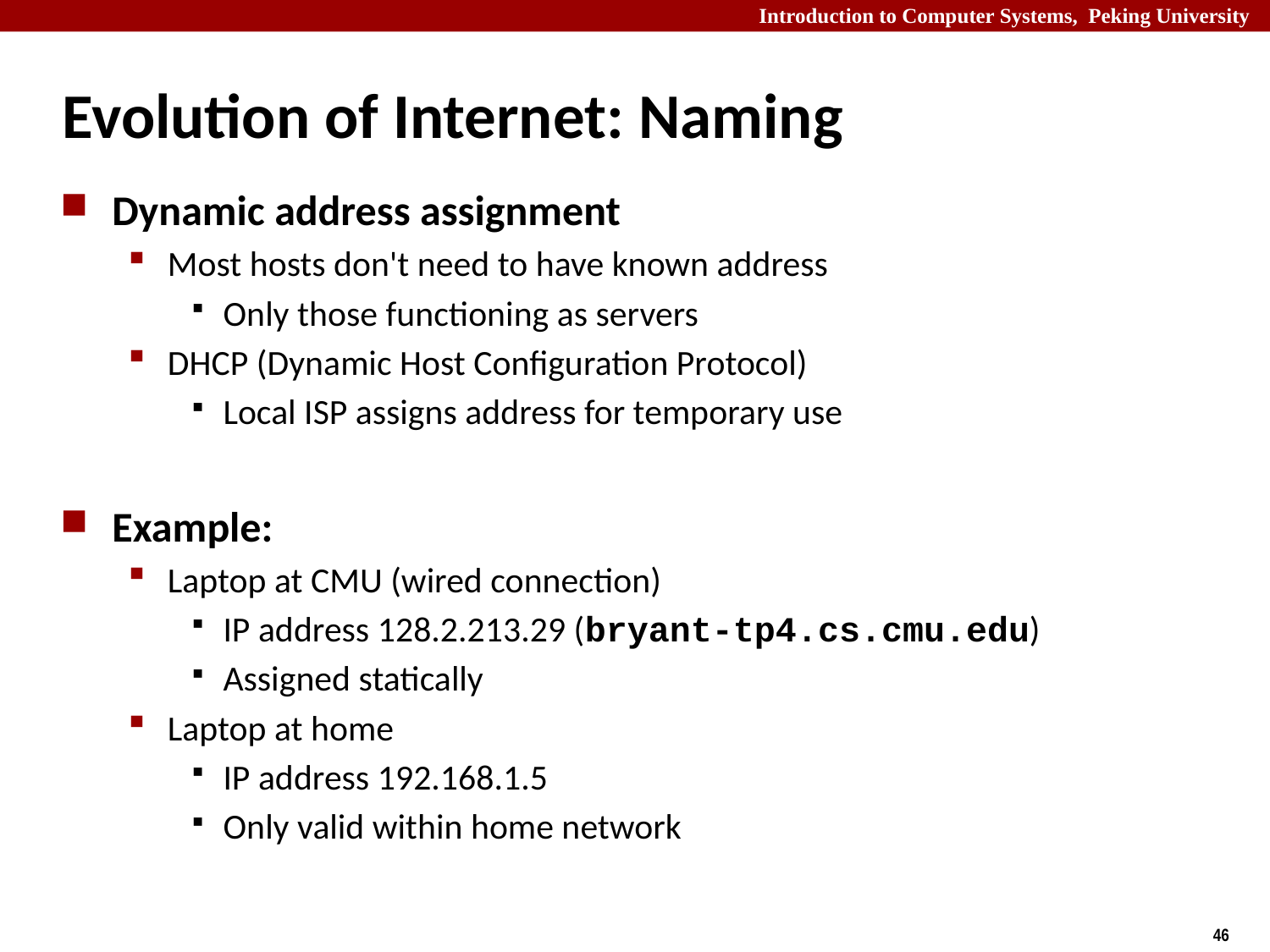

# Evolution of Internet: Naming
Dynamic address assignment
Most hosts don't need to have known address
Only those functioning as servers
DHCP (Dynamic Host Configuration Protocol)
Local ISP assigns address for temporary use

Example:
Laptop at CMU (wired connection)
IP address 128.2.213.29 (bryant-tp4.cs.cmu.edu)
Assigned statically
Laptop at home
IP address 192.168.1.5
Only valid within home network